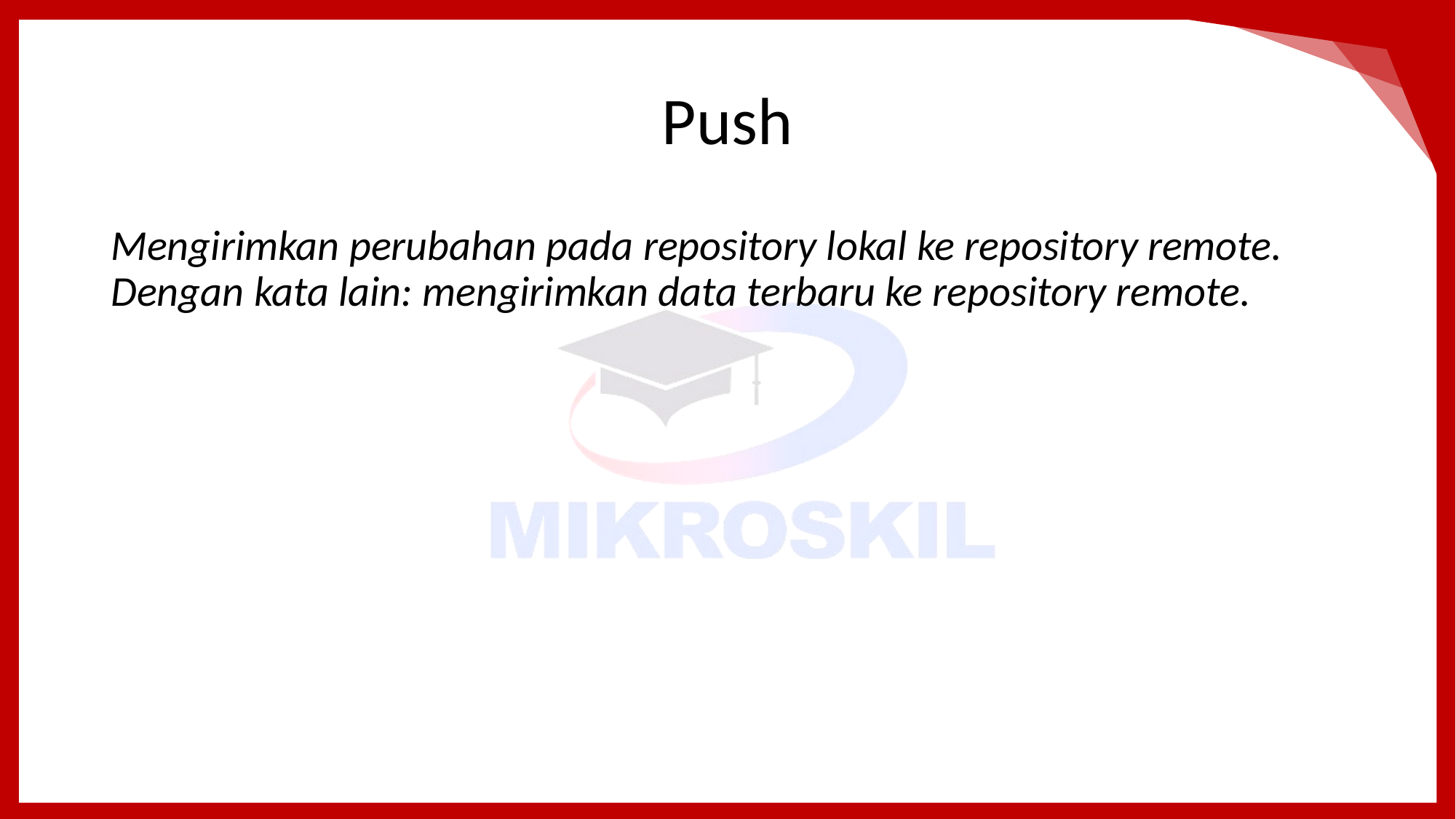

# Push
Mengirimkan perubahan pada repository lokal ke repository remote. Dengan kata lain: mengirimkan data terbaru ke repository remote.